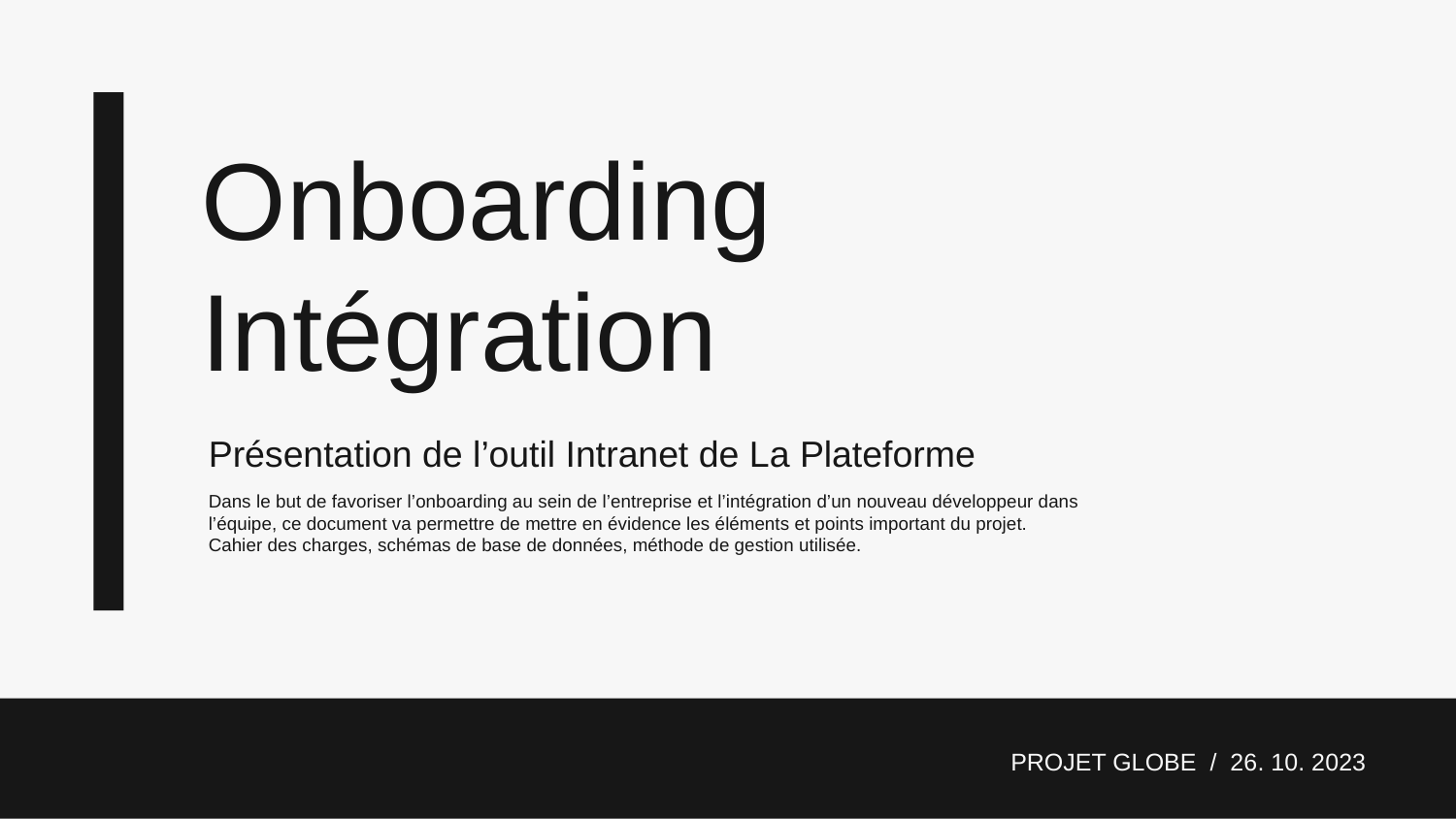

Onboarding
Intégration
Présentation de l’outil Intranet de La Plateforme
Dans le but de favoriser l’onboarding au sein de l’entreprise et l’intégration d’un nouveau développeur dans l’équipe, ce document va permettre de mettre en évidence les éléments et points important du projet.
Cahier des charges, schémas de base de données, méthode de gestion utilisée.
PROJET GLOBE  /  26. 10. 2023